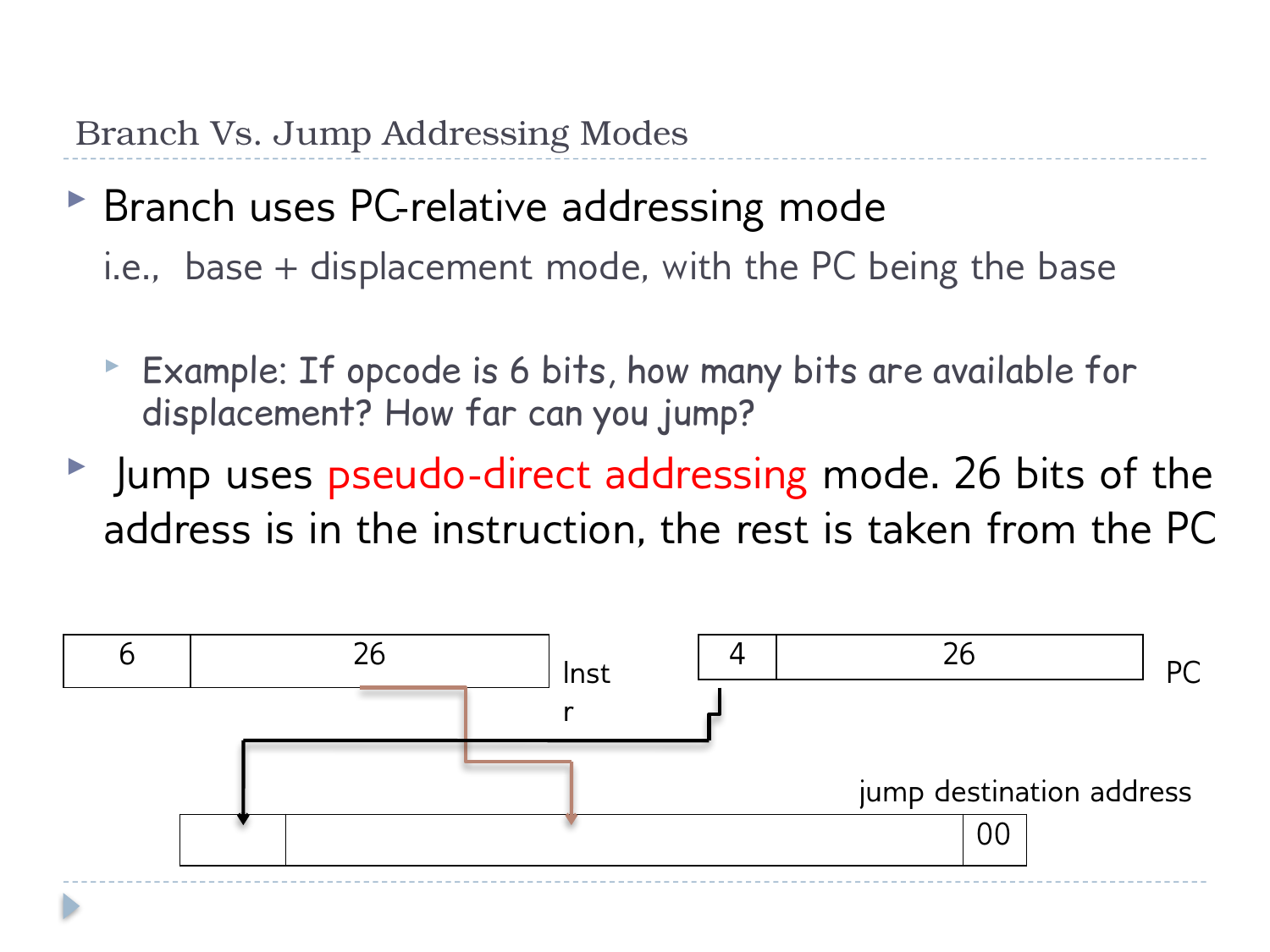

# Branch Vs. Jump Addressing Modes
Branch uses PC-relative addressing mode
i.e.,  base + displacement mode, with the PC being the base

Example: If opcode is 6 bits, how many bits are available for displacement? How far can you jump?
 Jump uses pseudo-direct addressing mode. 26 bits of the address is in the instruction, the rest is taken from the PC
| 6 | 26 |
| --- | --- |
| 4 | 26 |
| --- | --- |
Instr
PC

jump destination address
|  |  | 00 |
| --- | --- | --- |